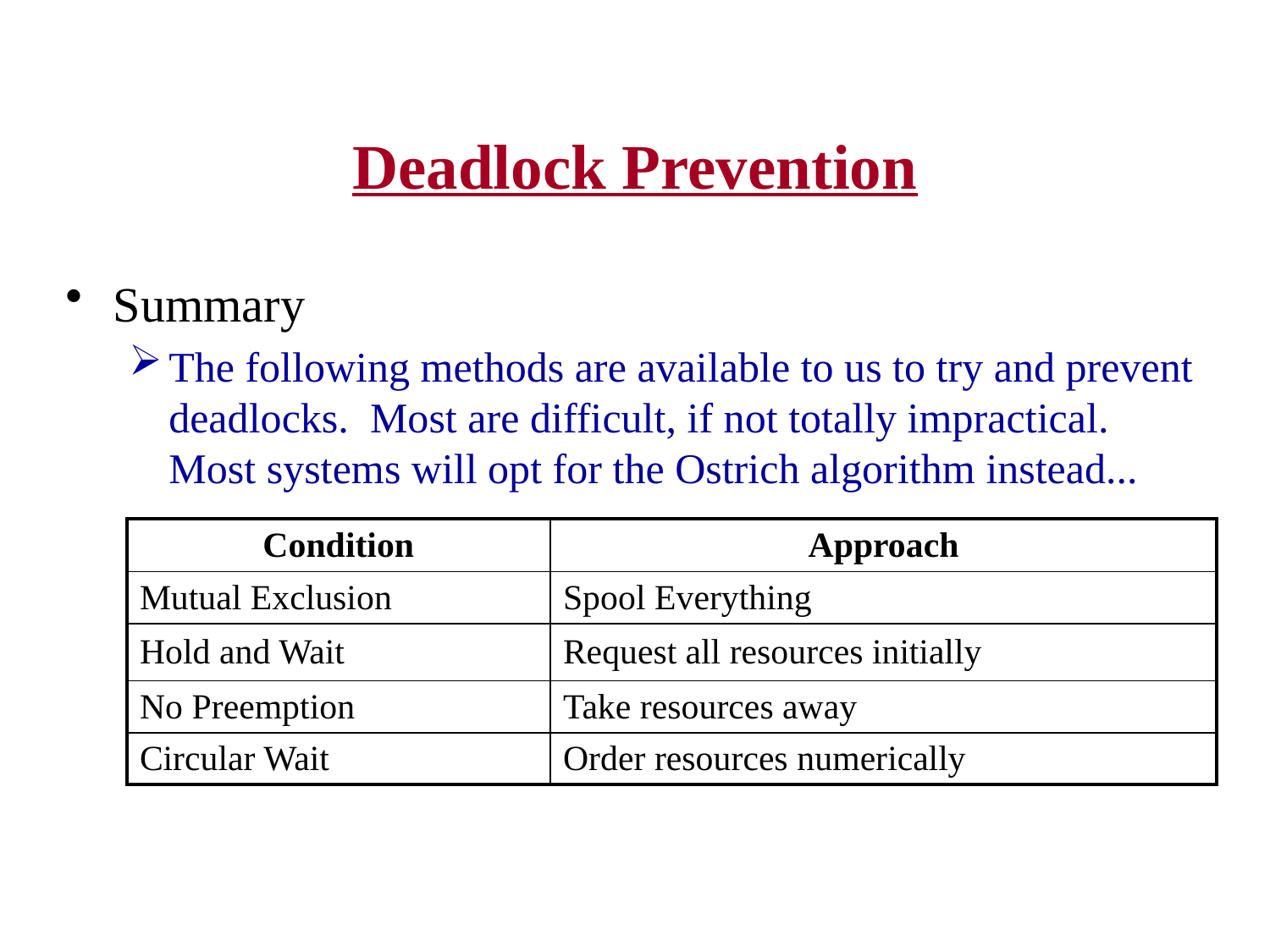

# Deadlock Prevention
Summary
The following methods are available to us to try and prevent deadlocks.  Most are difficult, if not totally impractical.  Most systems will opt for the Ostrich algorithm instead...
| Condition | Approach |
| --- | --- |
| Mutual Exclusion | Spool Everything |
| Hold and Wait | Request all resources initially |
| No Preemption | Take resources away |
| Circular Wait | Order resources numerically |